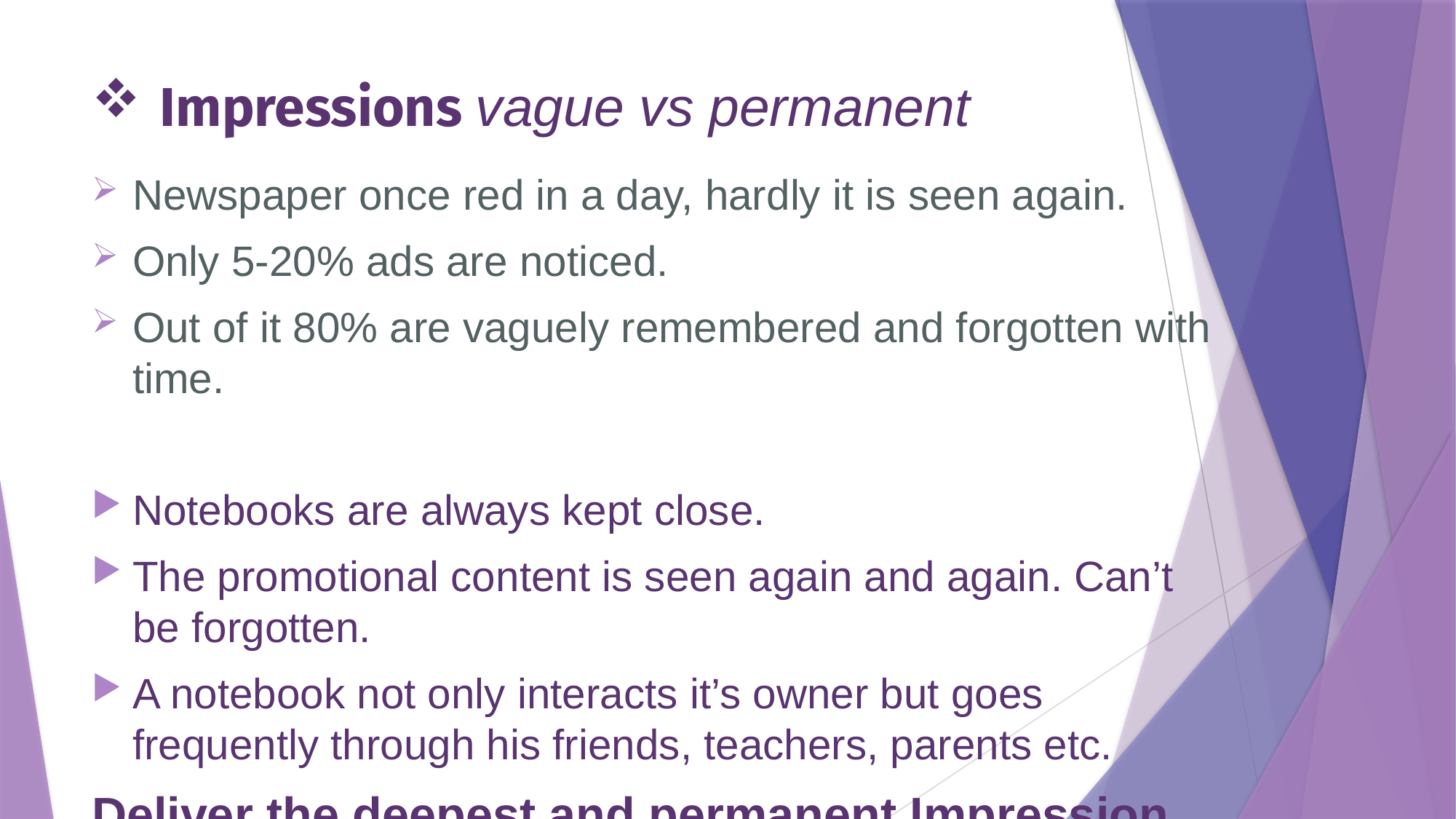

# Impressions vague vs permanent
Newspaper once red in a day, hardly it is seen again.
Only 5-20% ads are noticed.
Out of it 80% are vaguely remembered and forgotten with time.

Notebooks are always kept close.
The promotional content is seen again and again. Can’t be forgotten.
A notebook not only interacts it’s owner but goes frequently through his friends, teachers, parents etc.
Deliver the deepest and permanent Impression